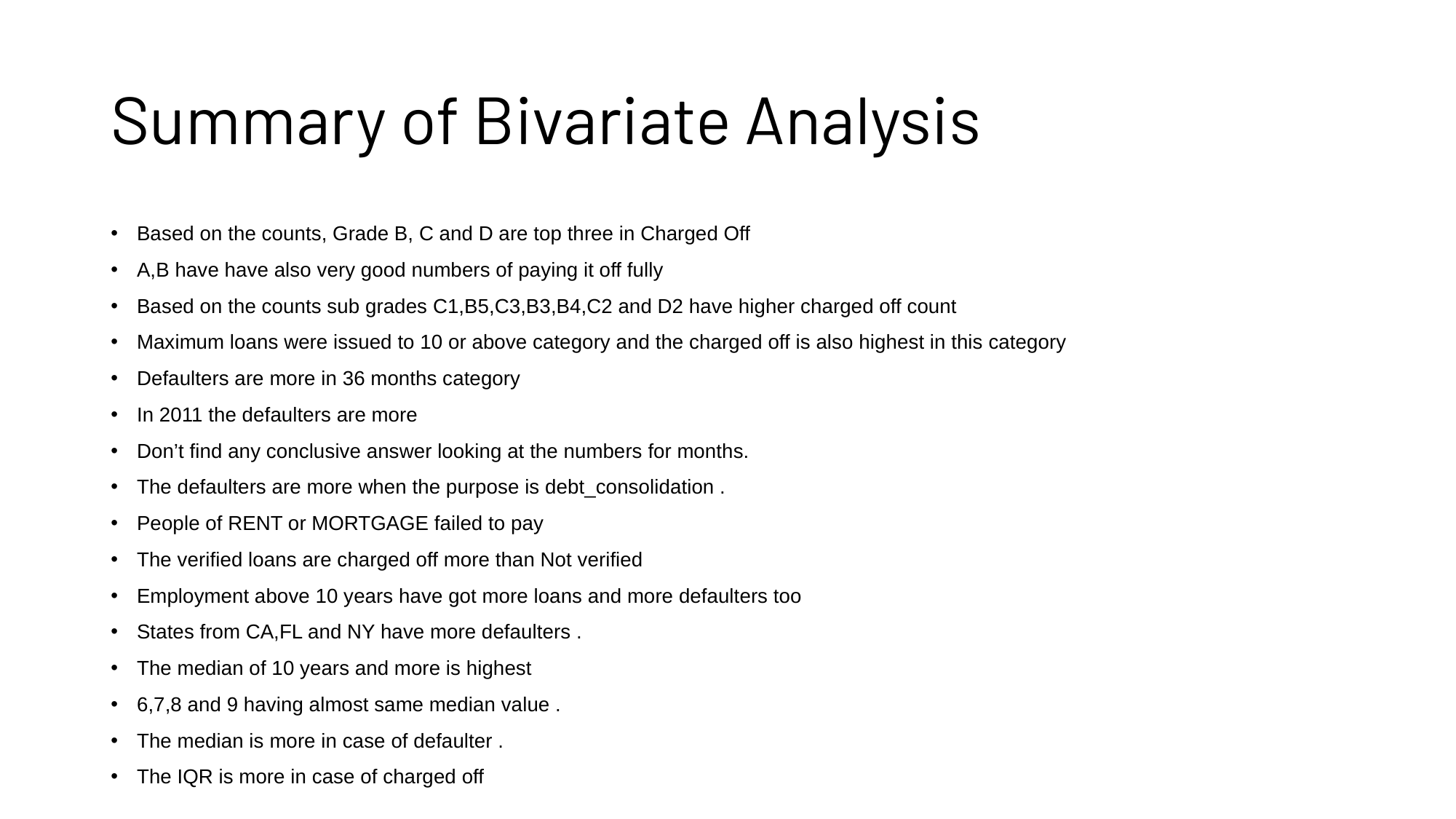

# Summary of Bivariate Analysis
Based on the counts, Grade B, C and D are top three in Charged Off
A,B have have also very good numbers of paying it off fully
Based on the counts sub grades C1,B5,C3,B3,B4,C2 and D2 have higher charged off count
Maximum loans were issued to 10 or above category and the charged off is also highest in this category
Defaulters are more in 36 months category
In 2011 the defaulters are more
Don’t find any conclusive answer looking at the numbers for months.
The defaulters are more when the purpose is debt_consolidation .
People of RENT or MORTGAGE failed to pay
The verified loans are charged off more than Not verified
Employment above 10 years have got more loans and more defaulters too
States from CA,FL and NY have more defaulters .
The median of 10 years and more is highest
6,7,8 and 9 having almost same median value .
The median is more in case of defaulter .
The IQR is more in case of charged off